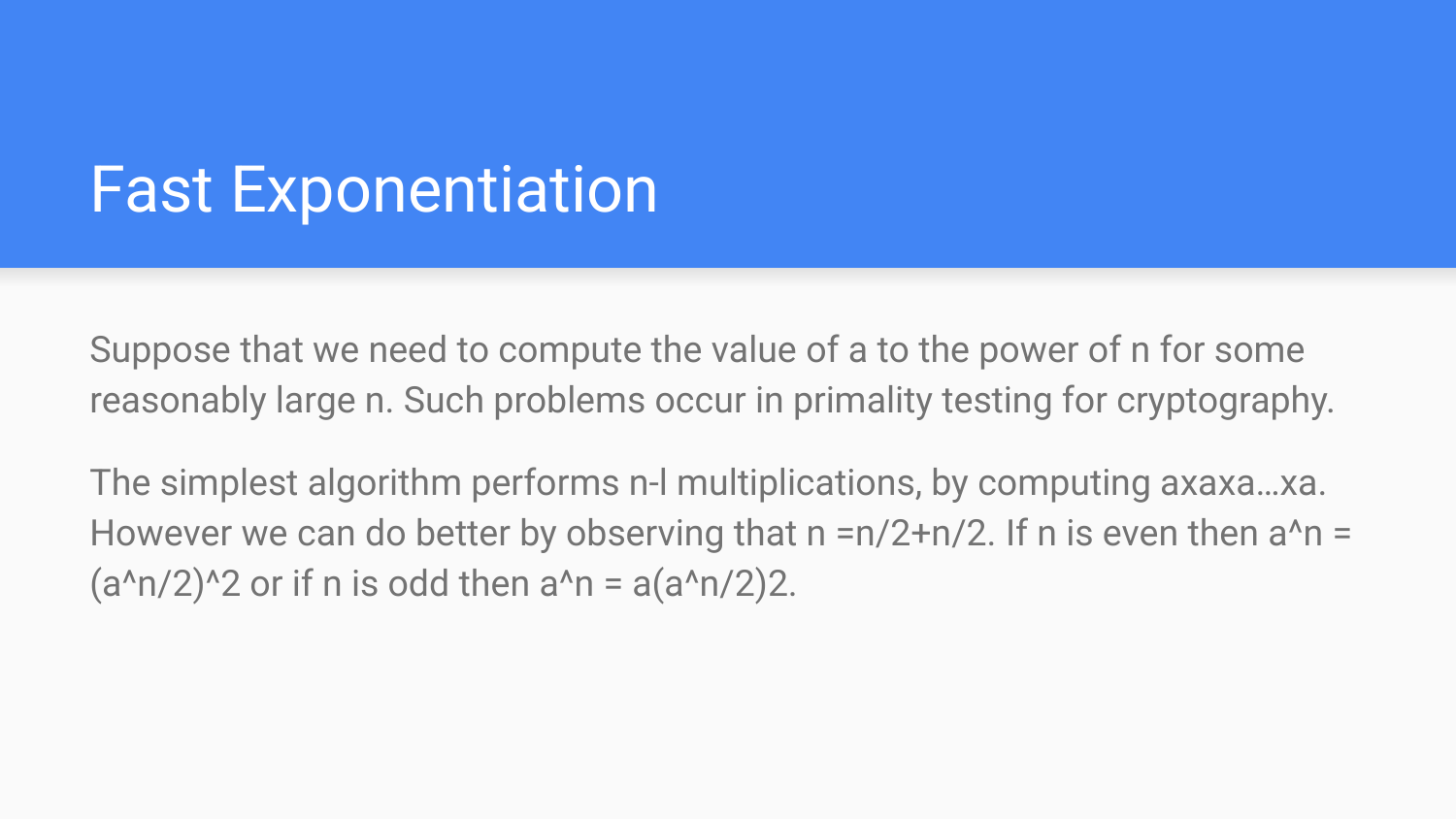

# Fast Exponentiation
Suppose that we need to compute the value of a to the power of n for some reasonably large n. Such problems occur in primality testing for cryptography.
The simplest algorithm performs n-l multiplications, by computing axaxa…xa. However we can do better by observing that n =n/2+n/2. If n is even then a^n = (a^n/2)^2 or if n is odd then a^n = a(a^n/2)2.